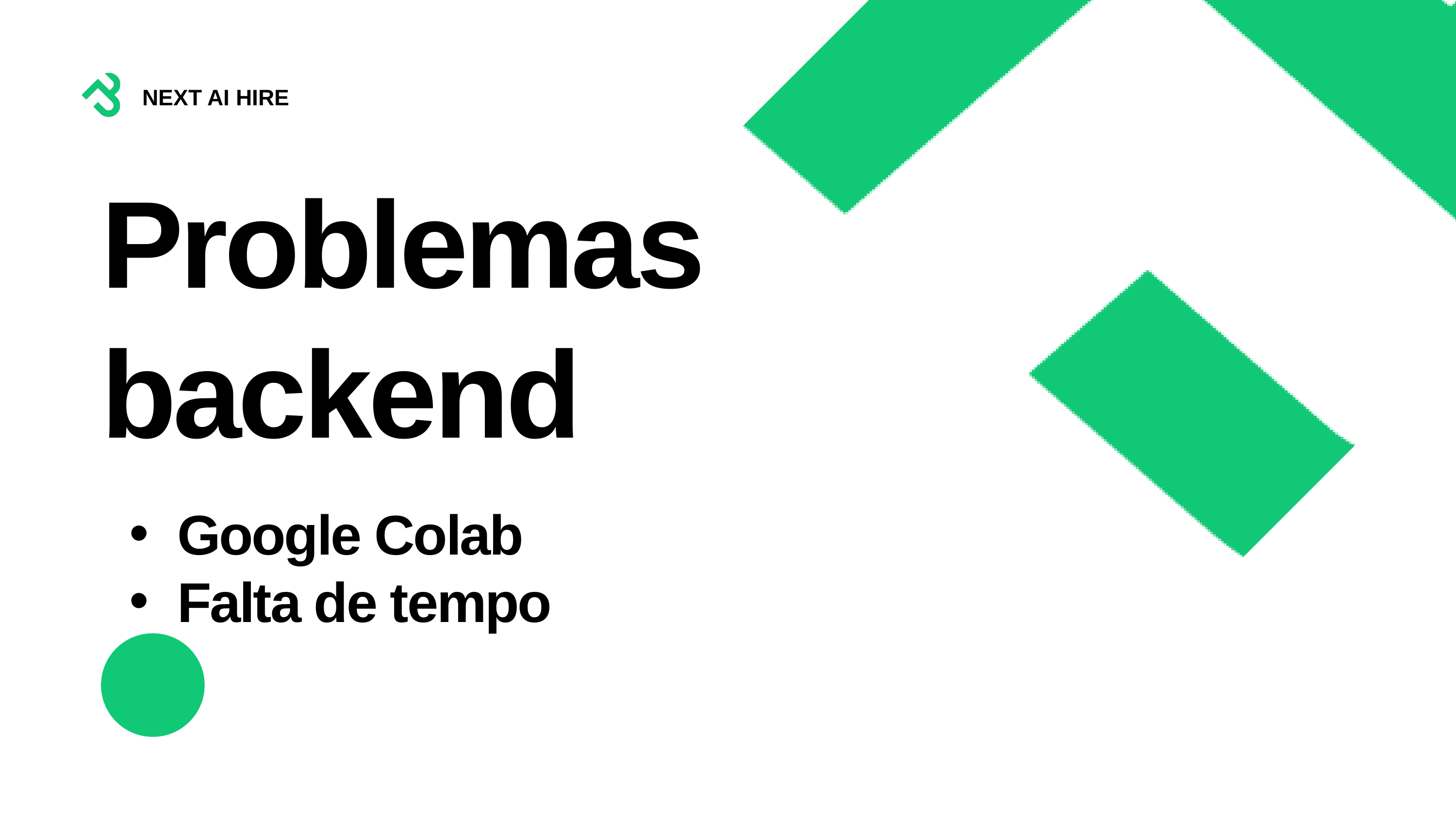

NEXT AI HIRE
Problemas backend
Google Colab
Falta de tempo